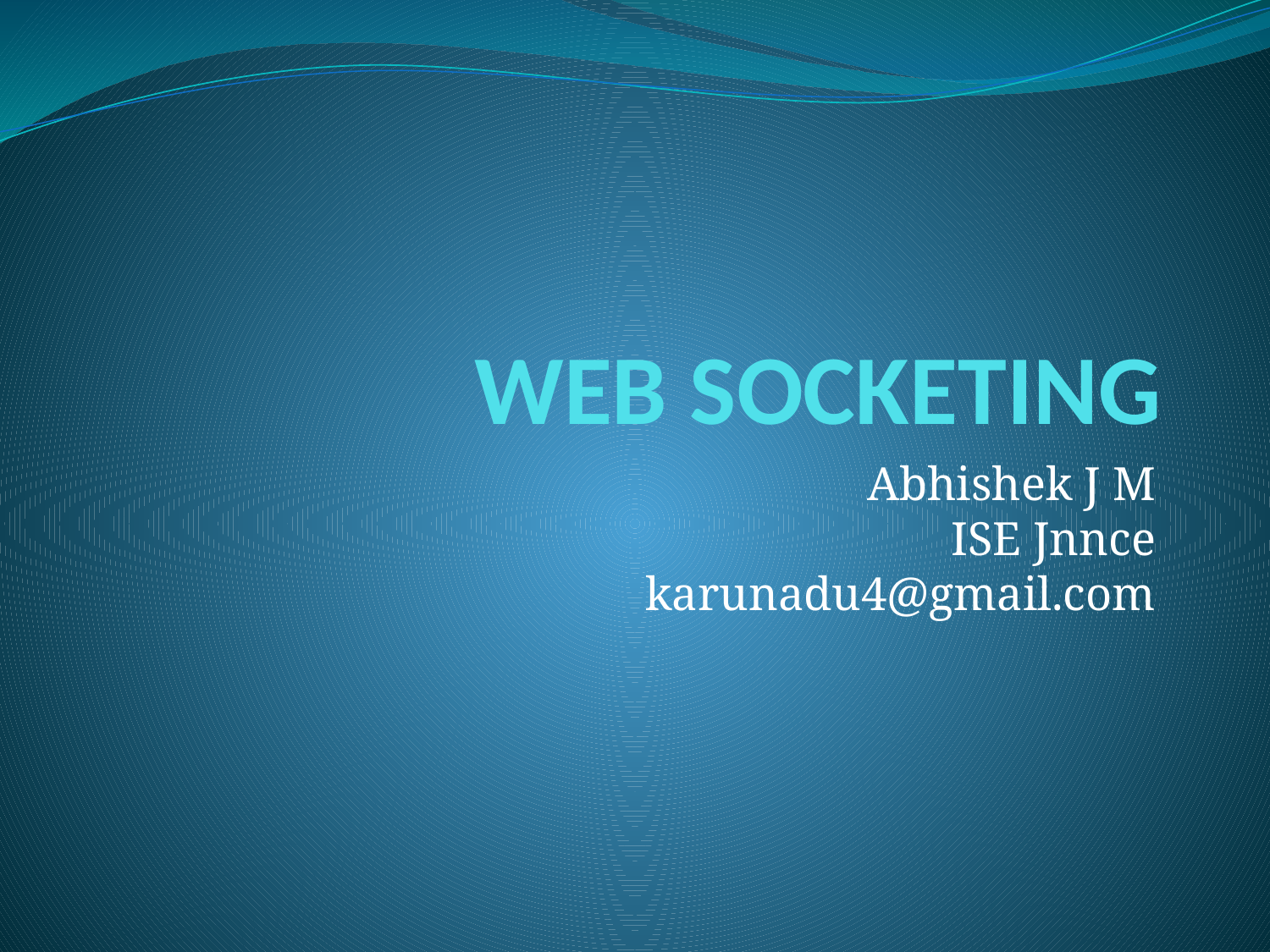

# WEB SOCKETING
Abhishek J M
ISE Jnnce
karunadu4@gmail.com